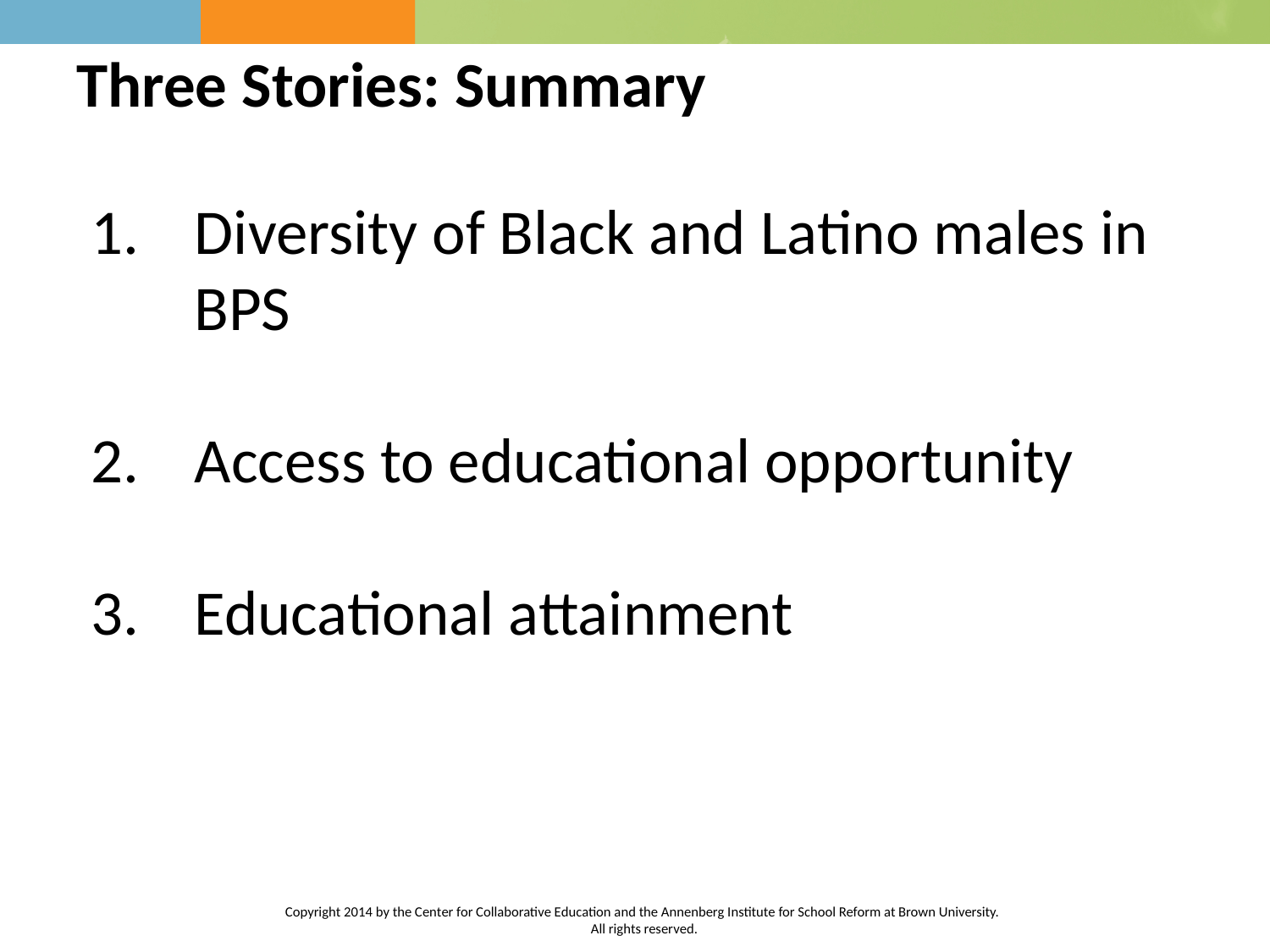

# Three Stories: Summary
Diversity of Black and Latino males in BPS

Access to educational opportunity

Educational attainment